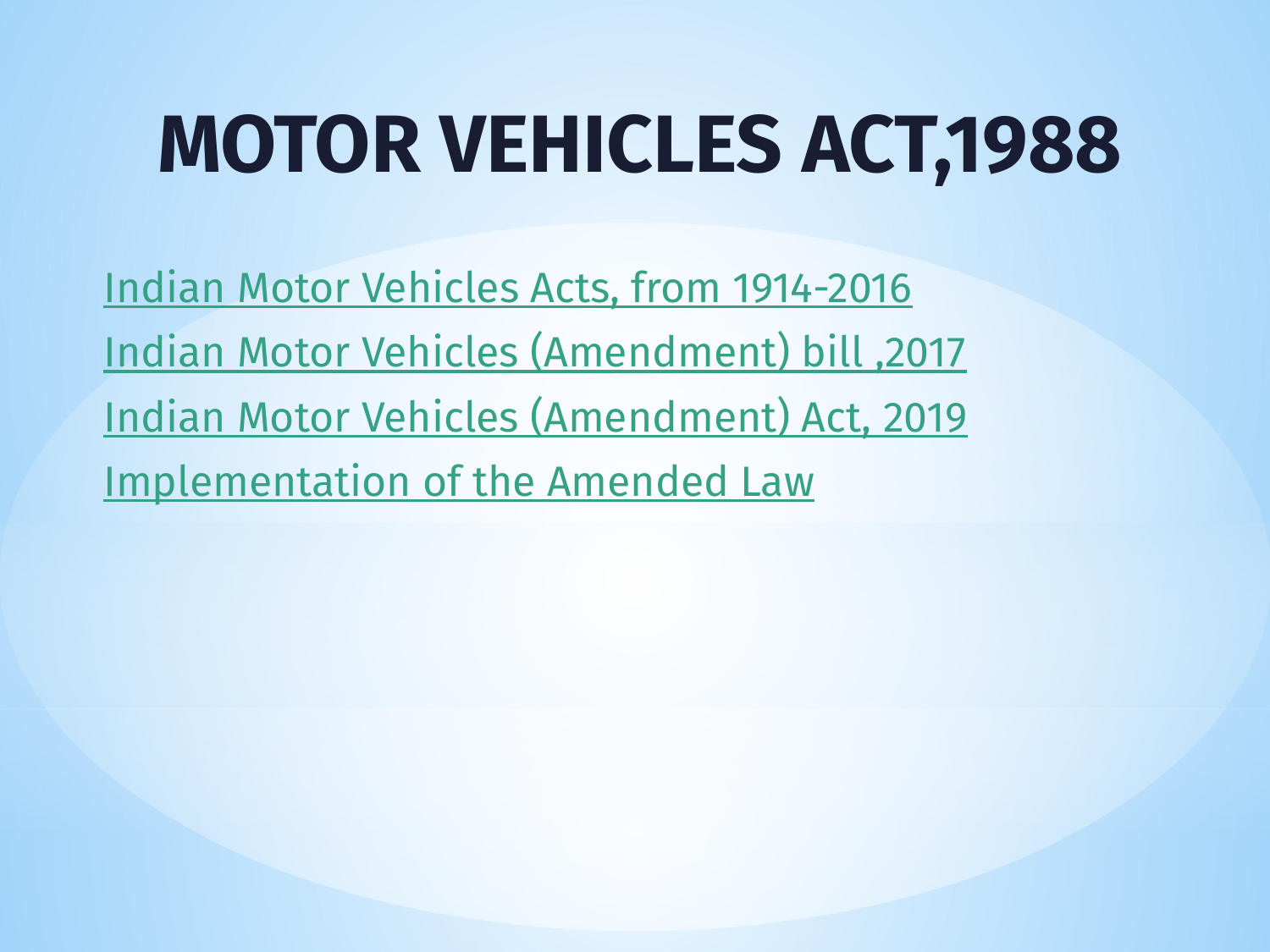

# MOTOR VEHICLES ACT,1988
Indian Motor Vehicles Acts, from 1914-2016
Indian Motor Vehicles (Amendment) bill ,2017
Indian Motor Vehicles (Amendment) Act, 2019
Implementation of the Amended Law